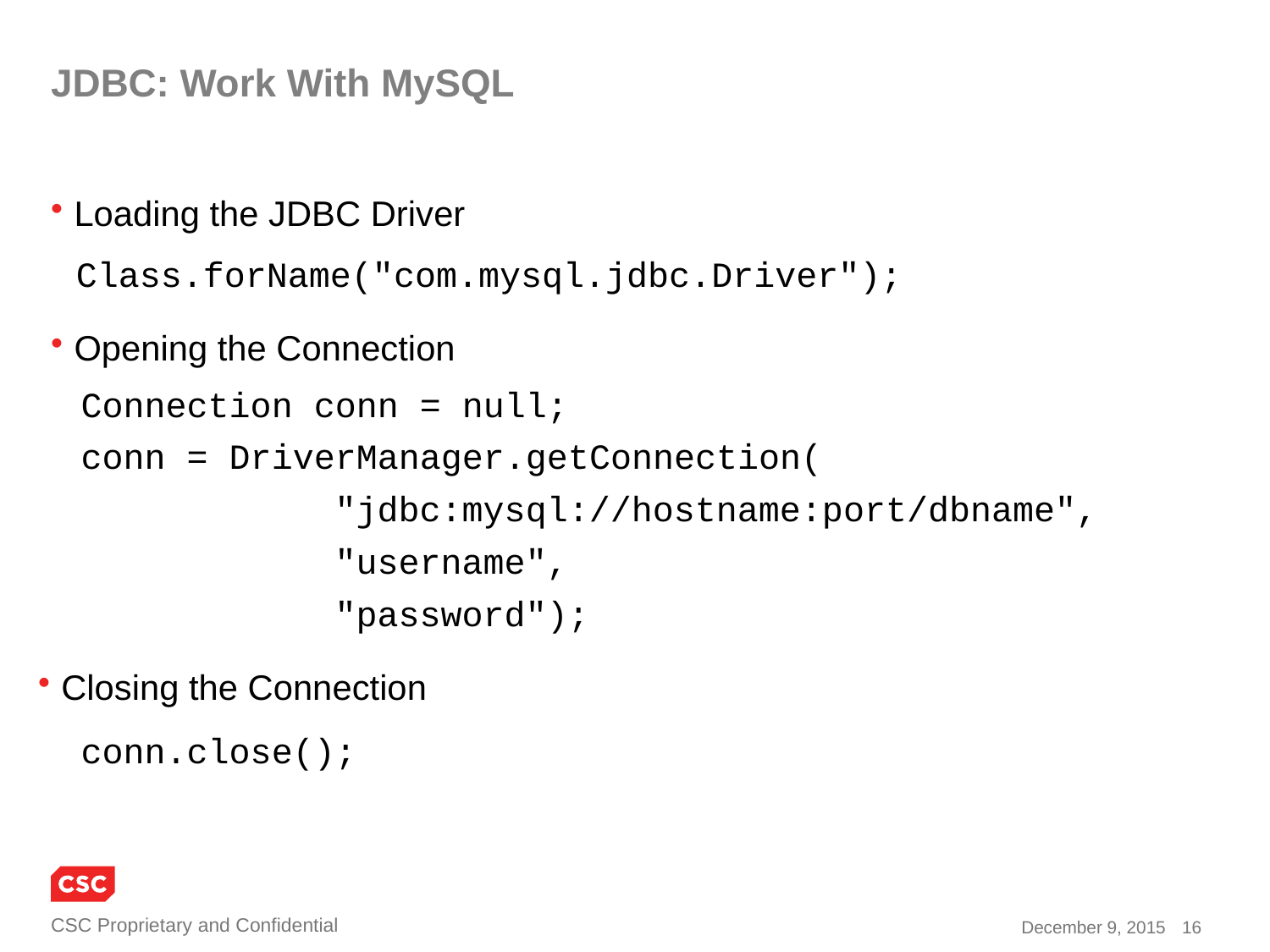

# JDBC: Work With MySQL
Loading the JDBC Driver
Class.forName("com.mysql.jdbc.Driver");

Opening the Connection
Connection conn = null;
conn = DriverManager.getConnection(
		"jdbc:mysql://hostname:port/dbname",
		"username",
		"password");
Closing the Connection
conn.close();